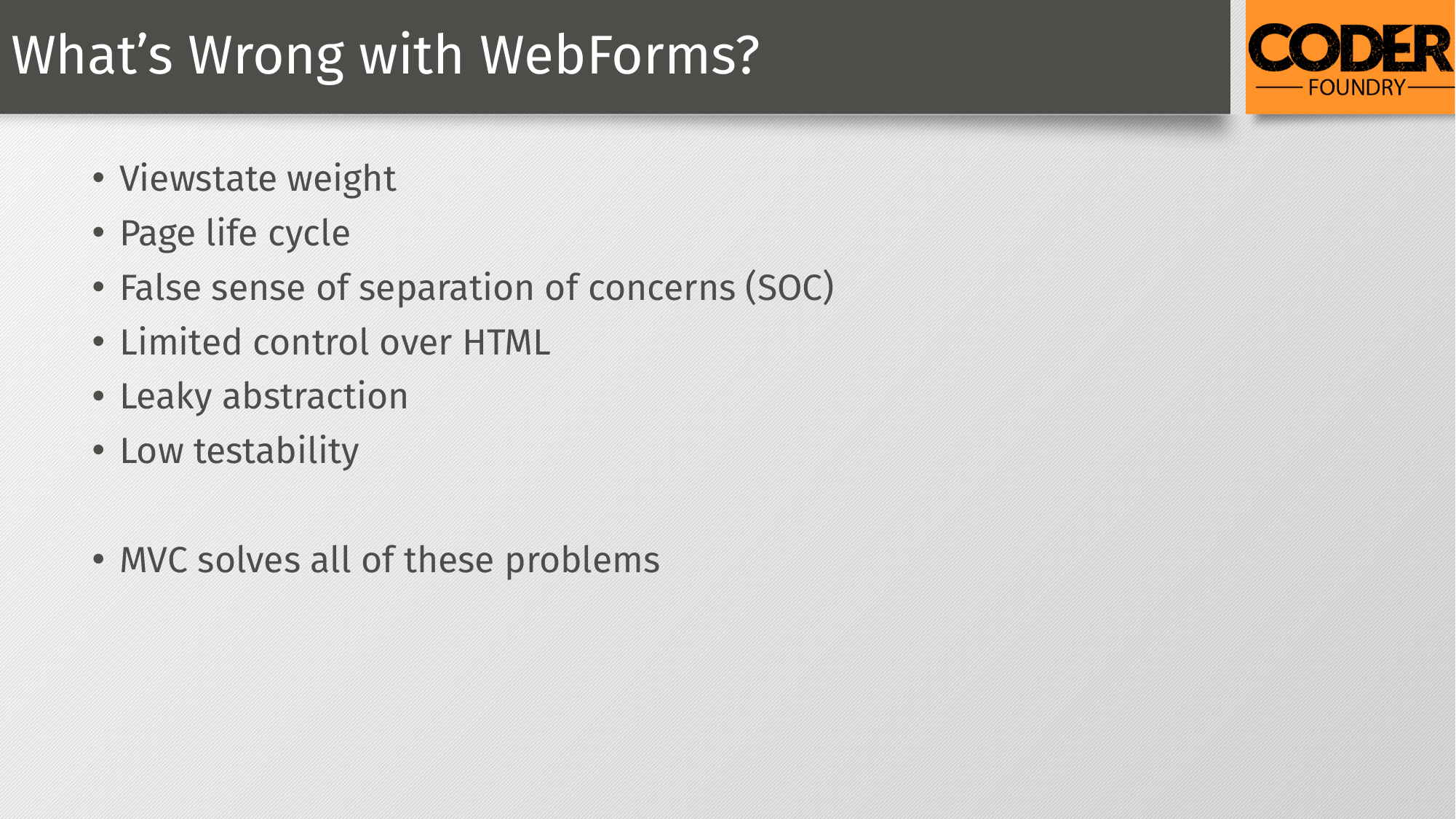

# What’s Wrong with WebForms?
Viewstate weight
Page life cycle
False sense of separation of concerns (SOC)
Limited control over HTML
Leaky abstraction
Low testability

MVC solves all of these problems